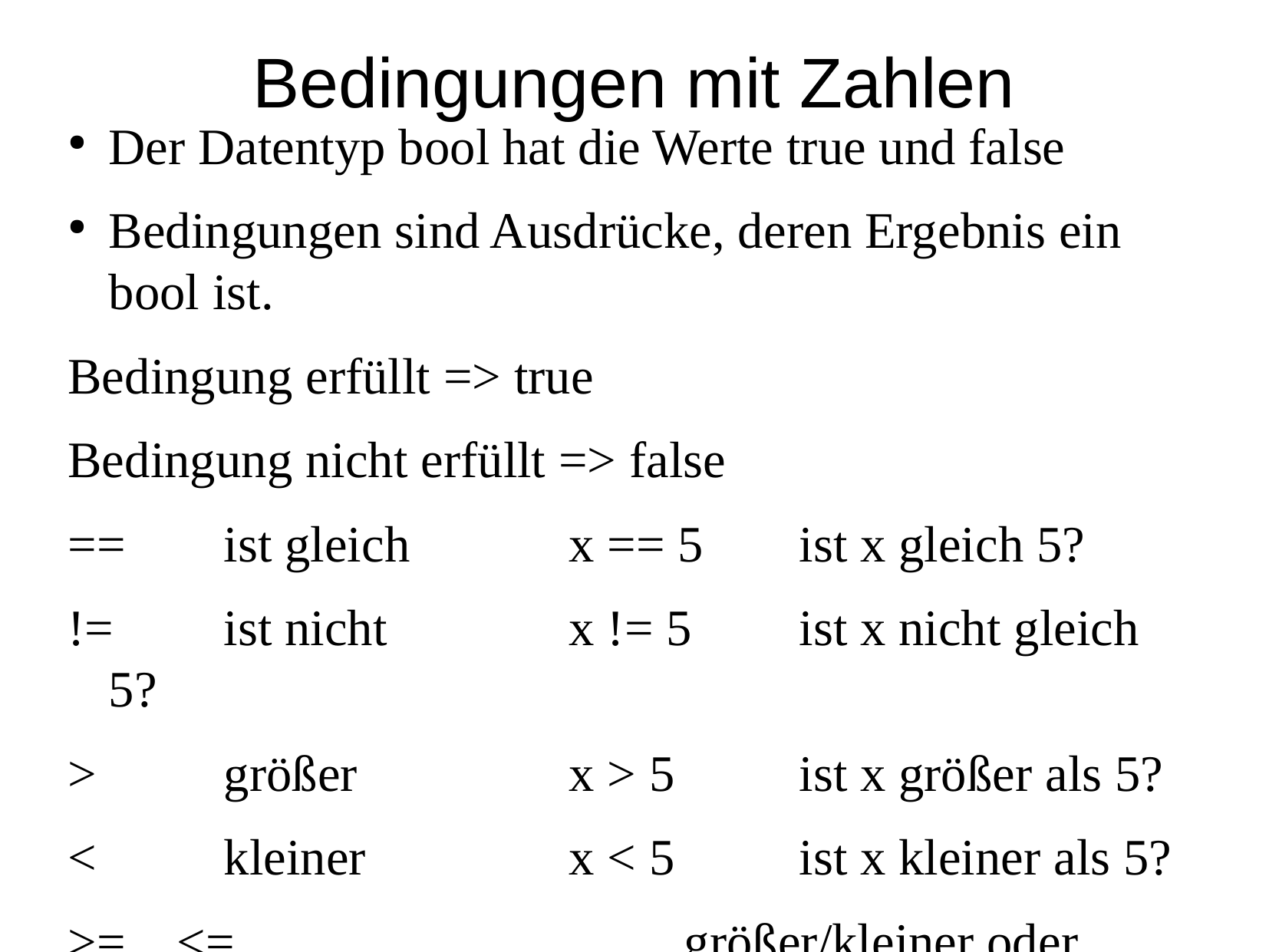

Bedingungen mit Zahlen
Der Datentyp bool hat die Werte true und false
Bedingungen sind Ausdrücke, deren Ergebnis ein bool ist.
Bedingung erfüllt => true
Bedingung nicht erfüllt => false
==  	ist gleich		x == 5	ist x gleich 5?
!=	ist nicht		x != 5	ist x nicht gleich 5?
>		größer		x > 5		ist x größer als 5?
<		kleiner		x < 5		ist x kleiner als 5?
>=    <=				größer/kleiner oder gleich